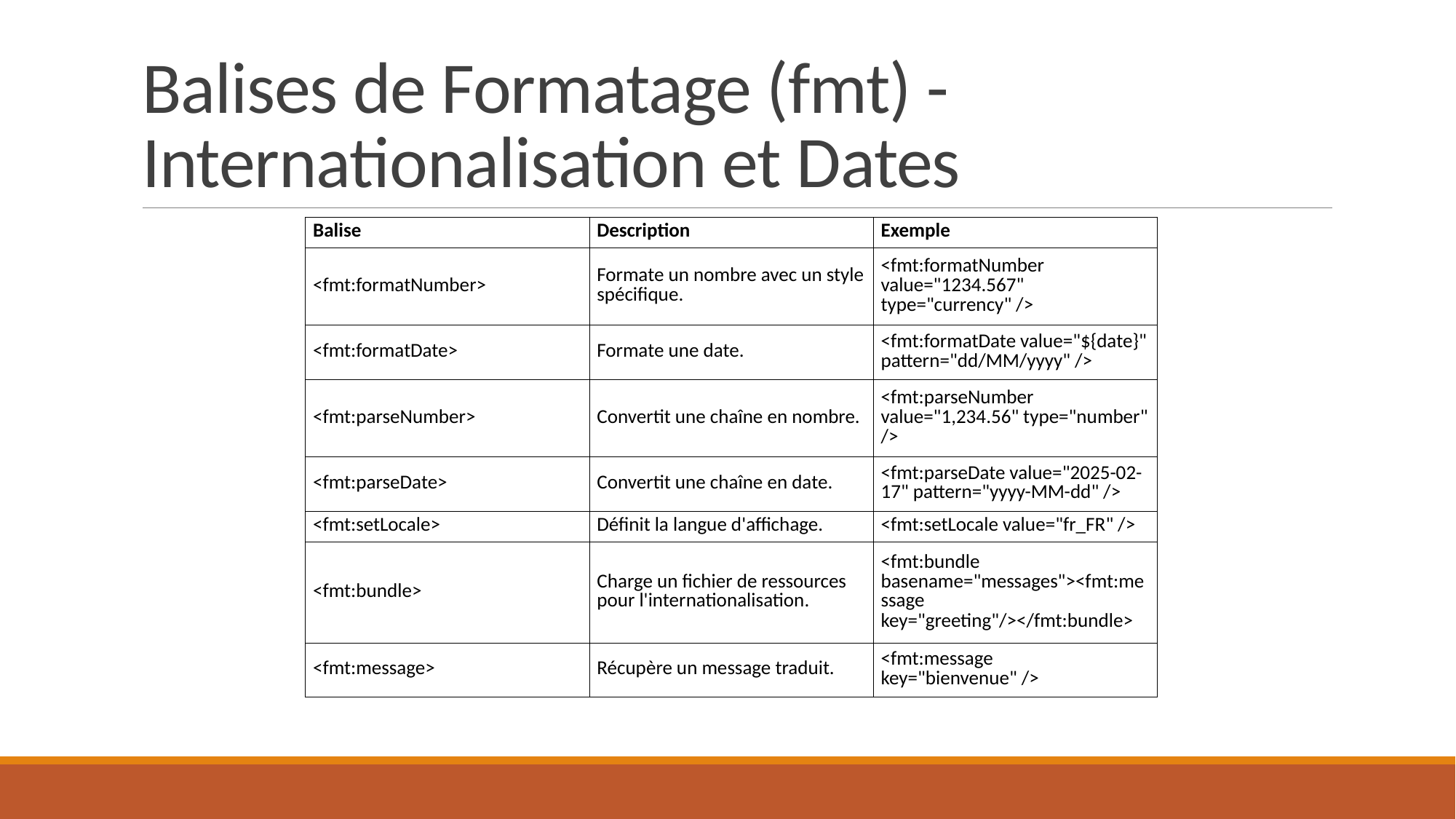

# Balises de Formatage (fmt) - Internationalisation et Dates
| Balise | Description | Exemple |
| --- | --- | --- |
| <fmt:formatNumber> | Formate un nombre avec un style spécifique. | <fmt:formatNumber value="1234.567" type="currency" /> |
| <fmt:formatDate> | Formate une date. | <fmt:formatDate value="${date}" pattern="dd/MM/yyyy" /> |
| <fmt:parseNumber> | Convertit une chaîne en nombre. | <fmt:parseNumber value="1,234.56" type="number" /> |
| <fmt:parseDate> | Convertit une chaîne en date. | <fmt:parseDate value="2025-02-17" pattern="yyyy-MM-dd" /> |
| <fmt:setLocale> | Définit la langue d'affichage. | <fmt:setLocale value="fr\_FR" /> |
| <fmt:bundle> | Charge un fichier de ressources pour l'internationalisation. | <fmt:bundle basename="messages"><fmt:message key="greeting"/></fmt:bundle> |
| <fmt:message> | Récupère un message traduit. | <fmt:message key="bienvenue" /> |